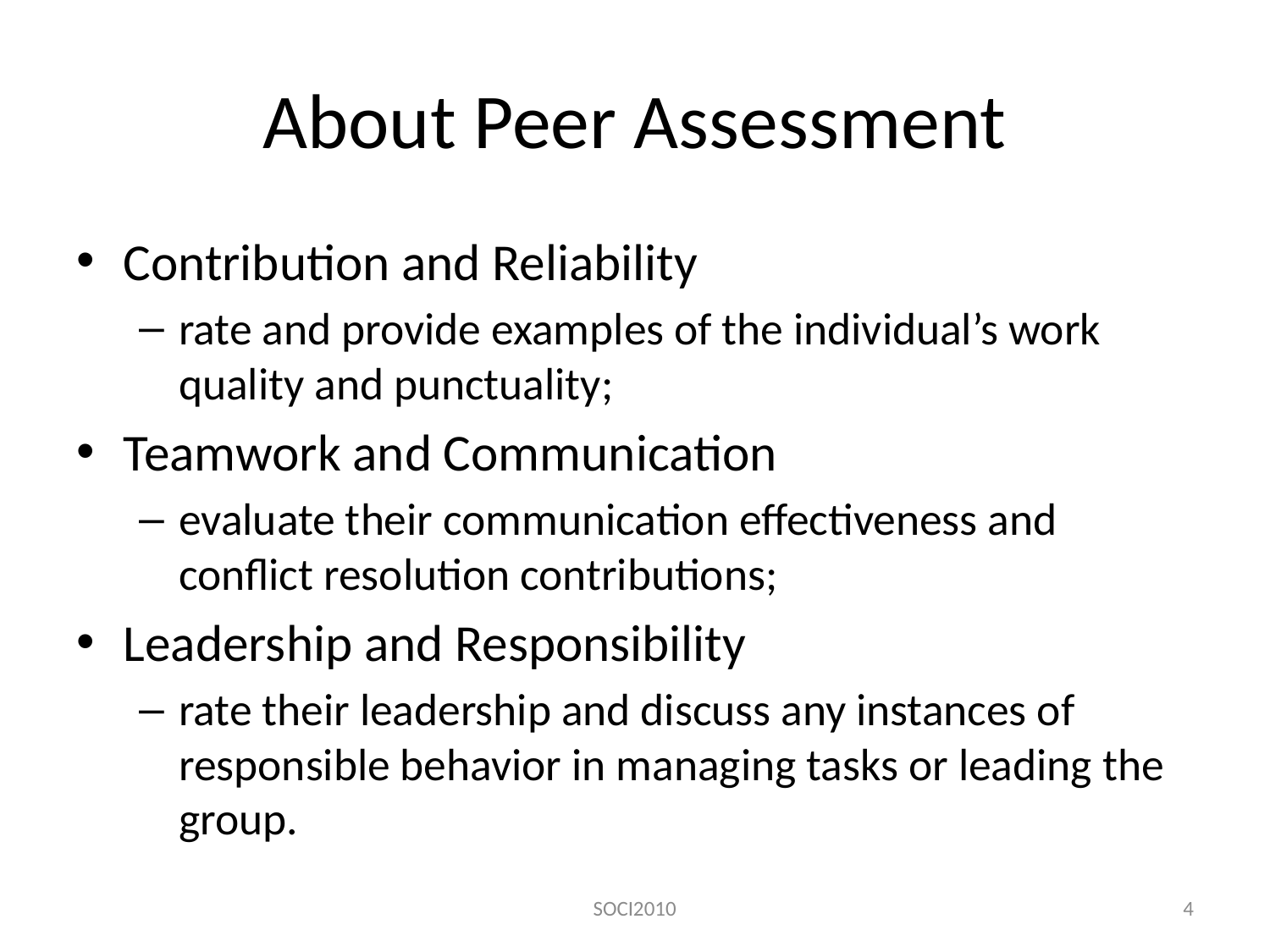

# About Peer Assessment
Contribution and Reliability
rate and provide examples of the individual’s work quality and punctuality;
Teamwork and Communication
evaluate their communication effectiveness and conflict resolution contributions;
Leadership and Responsibility
rate their leadership and discuss any instances of responsible behavior in managing tasks or leading the group.
SOCI2010
4